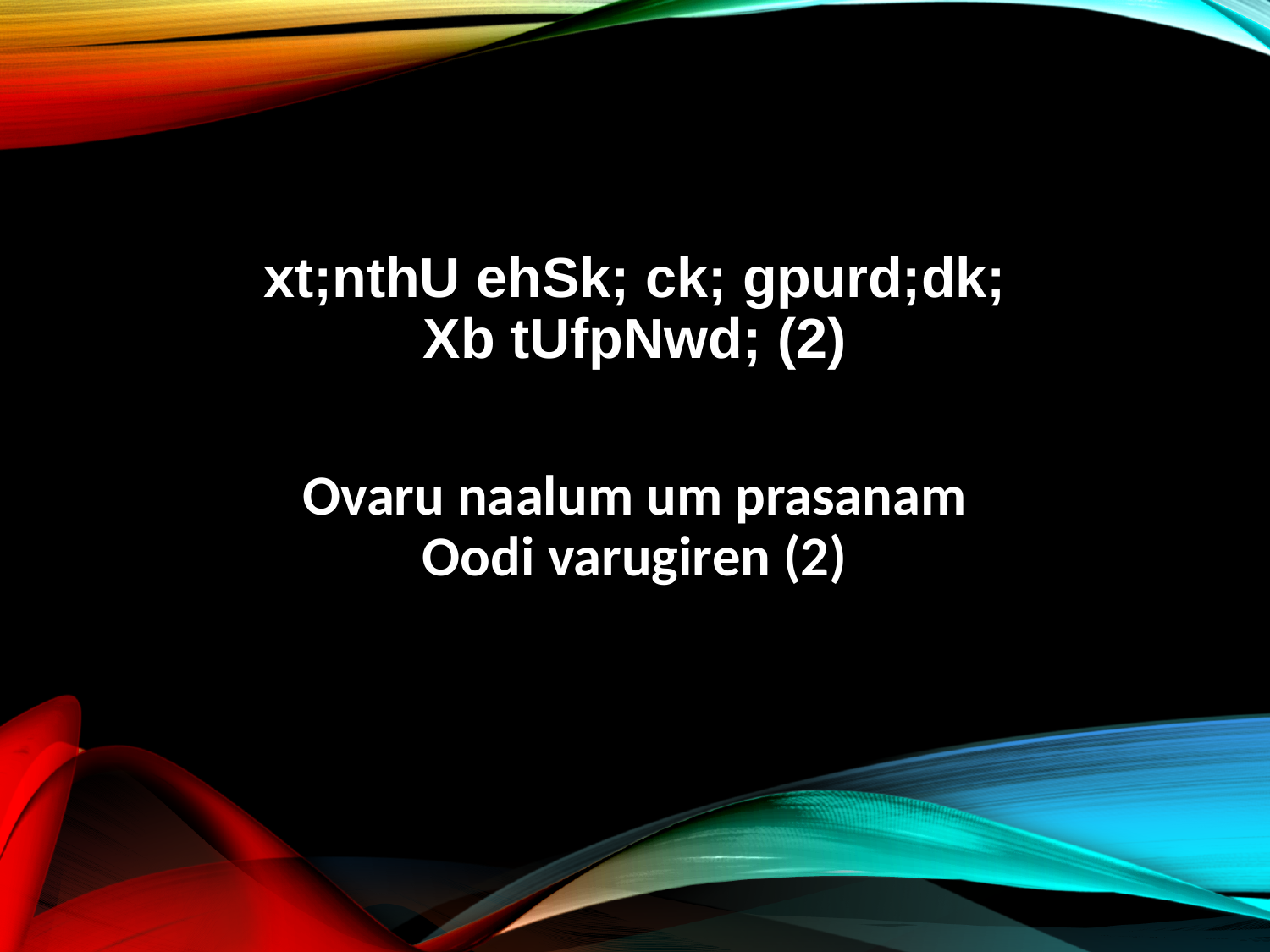

xt;nthU ehSk; ck; gpurd;dk;
Xb tUfpNwd; (2)

Ovaru naalum um prasanam
Oodi varugiren (2)